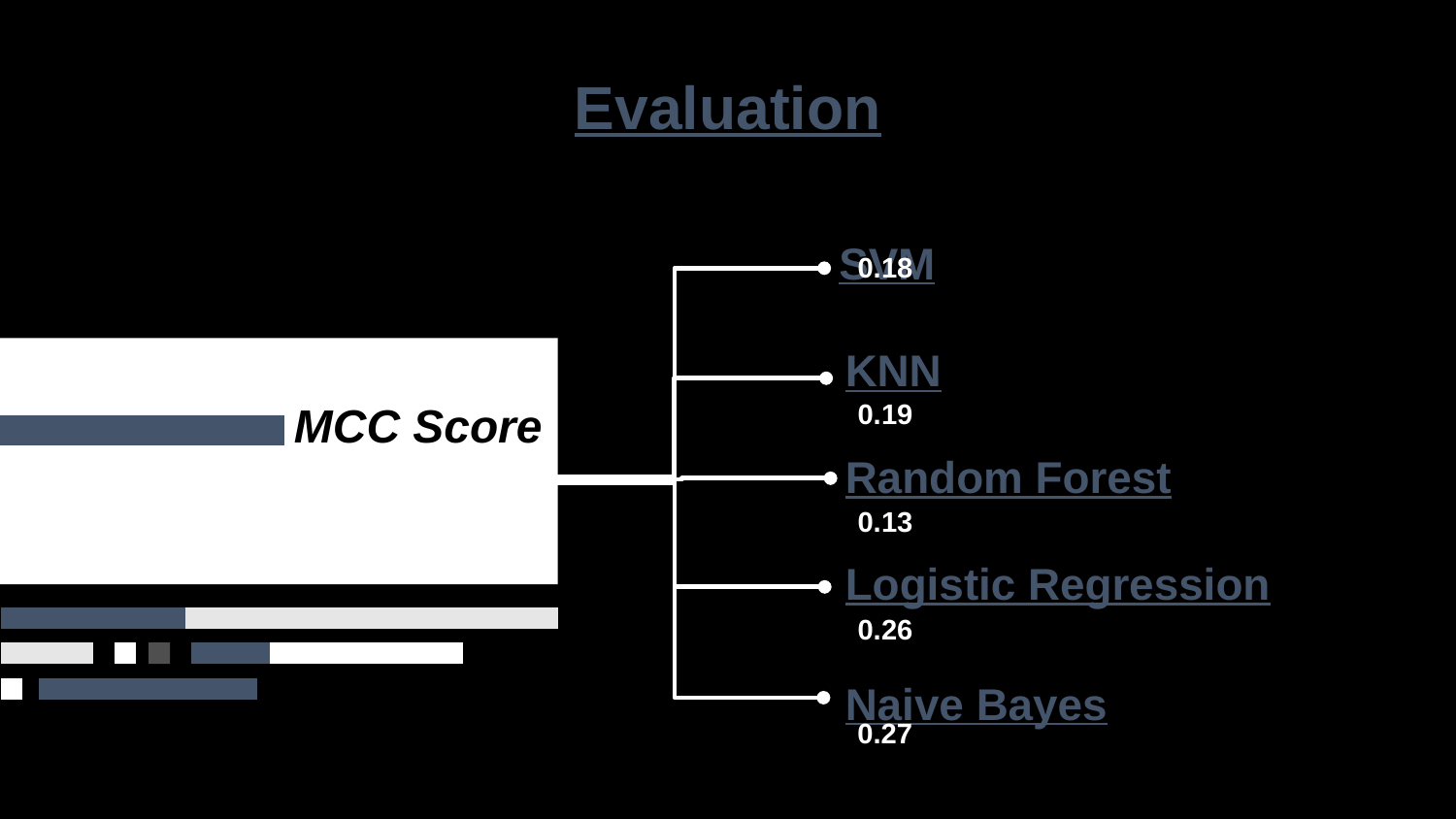

# Evaluation
SVM
0.18

KNN
0.19

MCC Score

Random Forest
0.13

Logistic Regression
0.26

Naive Bayes

0.27